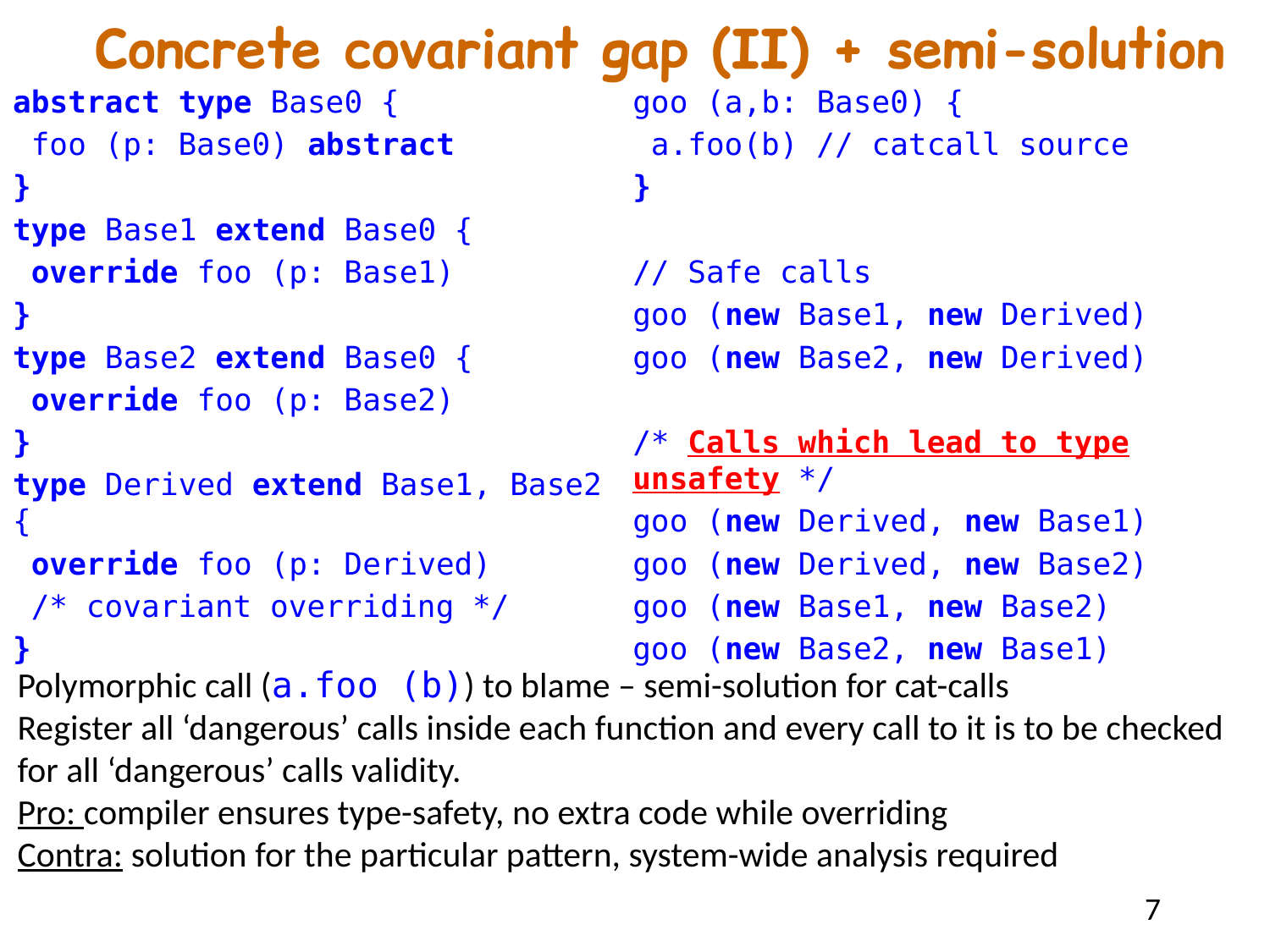

Concrete covariant gap (II) + semi-solution
abstract type Base0 {
 foo (p: Base0) abstract
}
type Base1 extend Base0 {
 override foo (p: Base1)
}
type Base2 extend Base0 {
 override foo (p: Base2)
}
type Derived extend Base1, Base2 {
 override foo (p: Derived)
 /* covariant overriding */
}

goo (a,b: Base0) {
 a.foo(b) // catcall source
}

// Safe calls
goo (new Base1, new Derived)
goo (new Base2, new Derived)

/* Calls which lead to type unsafety */
goo (new Derived, new Base1)
goo (new Derived, new Base2)
goo (new Base1, new Base2)
goo (new Base2, new Base1)

Polymorphic call (a.foo (b)) to blame – semi-solution for cat-calls
Register all ‘dangerous’ calls inside each function and every call to it is to be checked for all ‘dangerous’ calls validity.
Pro: compiler ensures type-safety, no extra code while overriding
Contra: solution for the particular pattern, system-wide analysis required
7